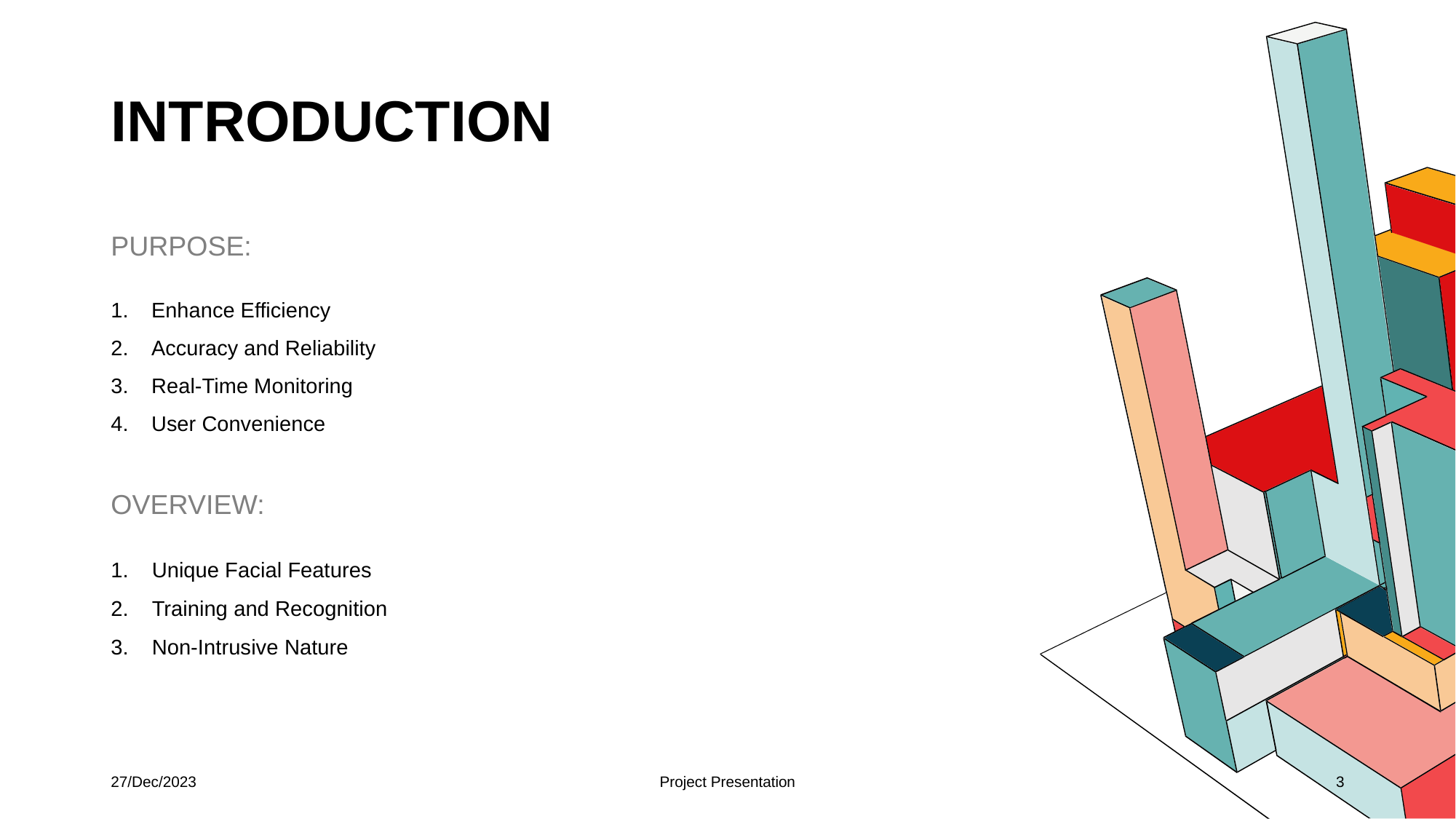

# Introduction
PURPOSE:
Enhance Efficiency
Accuracy and Reliability
Real-Time Monitoring
User Convenience
OVERVIEW:
Unique Facial Features
Training and Recognition
Non-Intrusive Nature
27/Dec/2023
Project Presentation
3